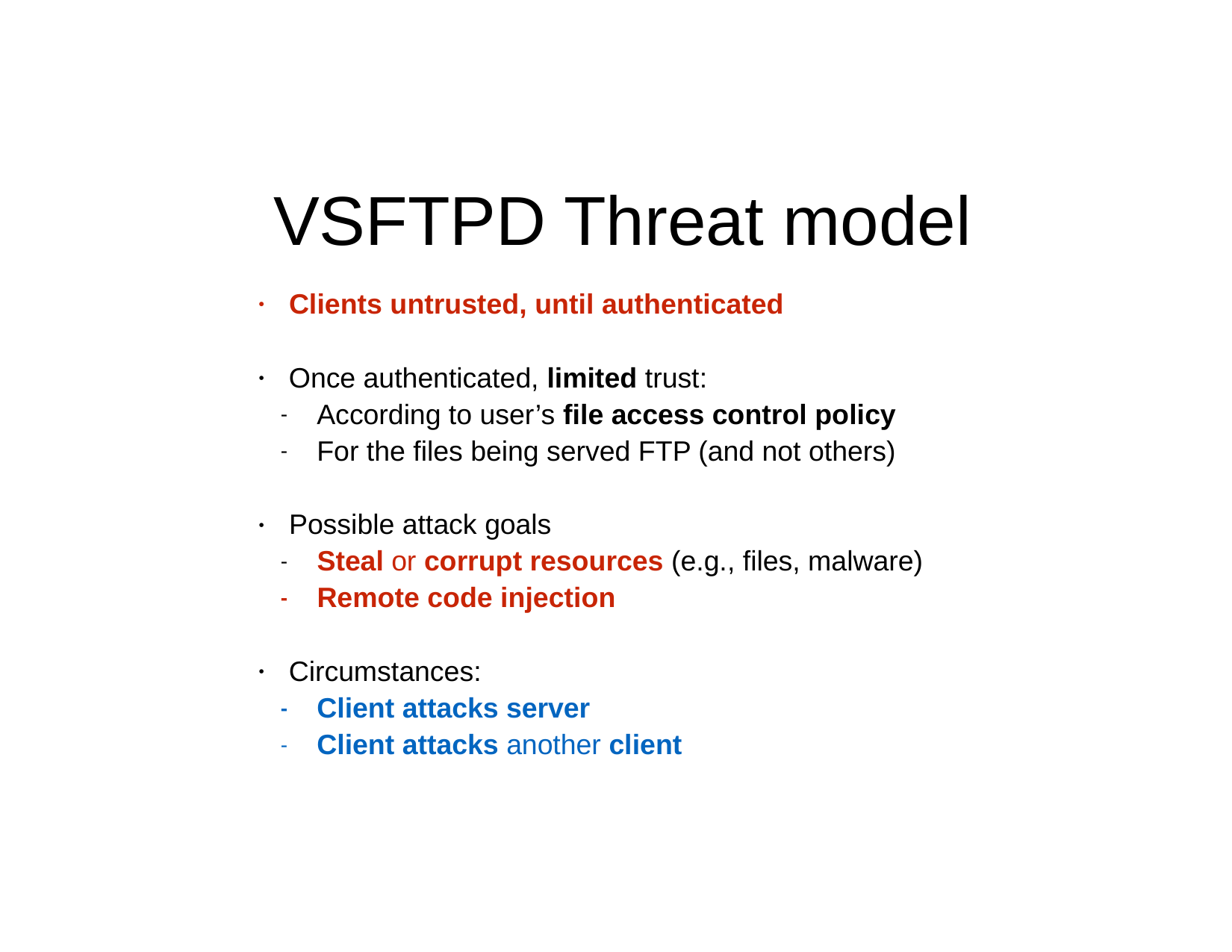

# VSFTPD Threat model
Clients untrusted, until authenticated
•
Once authenticated, limited trust:
According to user’s file access control policy
For the files being served FTP (and not others)
•
-
-
Possible attack goals
Steal or corrupt resources (e.g., files, malware)
Remote code injection
•
-
-
Circumstances:
Client attacks server
Client attacks another client
•
-
-